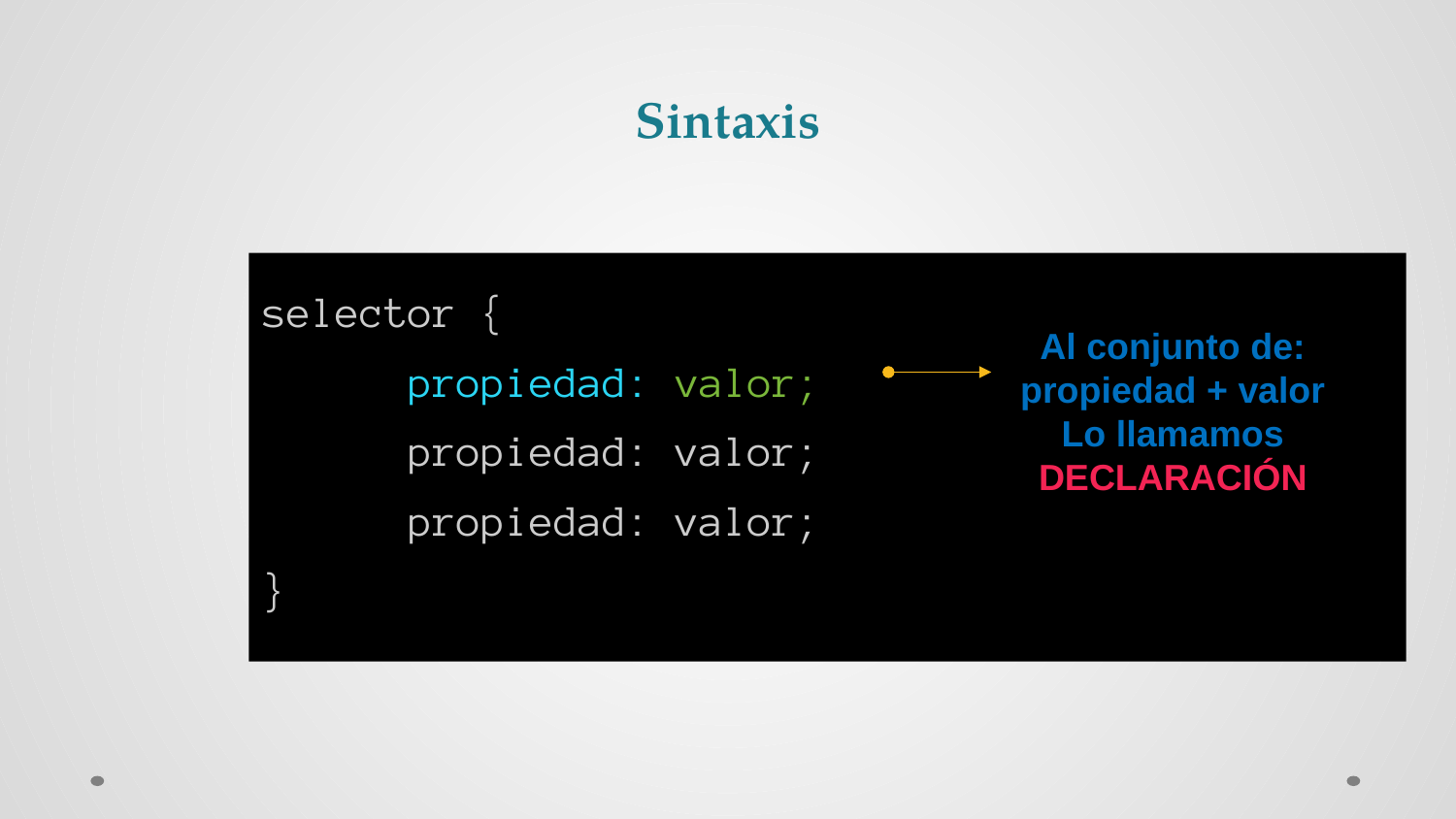

Sintaxis
selector {
	propiedad: valor;
	propiedad: valor;
	propiedad: valor;
}
Al conjunto de:
propiedad + valor
Lo llamamos DECLARACIÓN